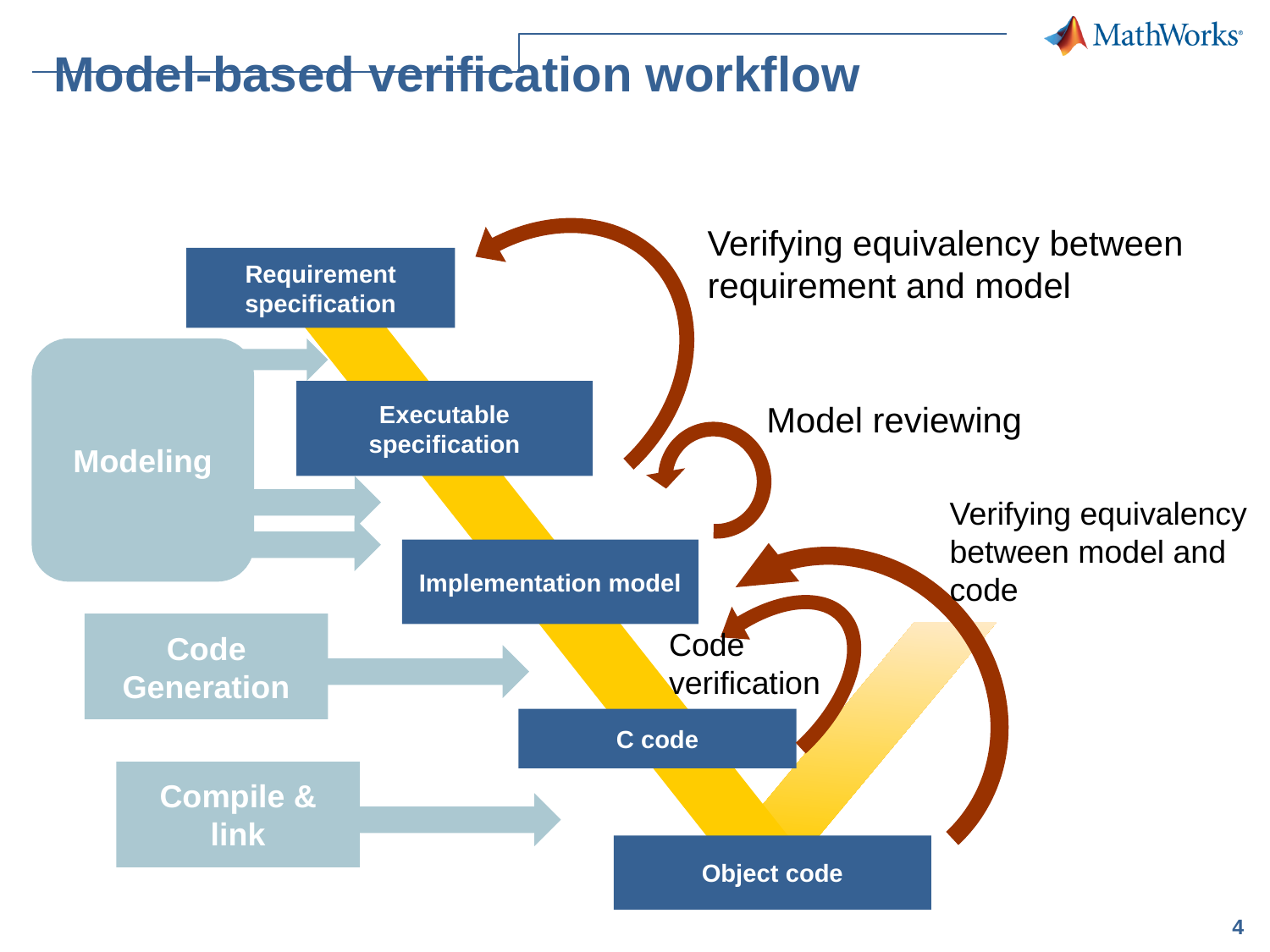

# Model-based verification workflow

Verifying equivalency between requirement and model
Requirement specification

Modeling

Executable specification
Model reviewing

Verifying equivalency between model and code

Code verification
Implementation model
Code Generation

C code
Compile & link

Object code